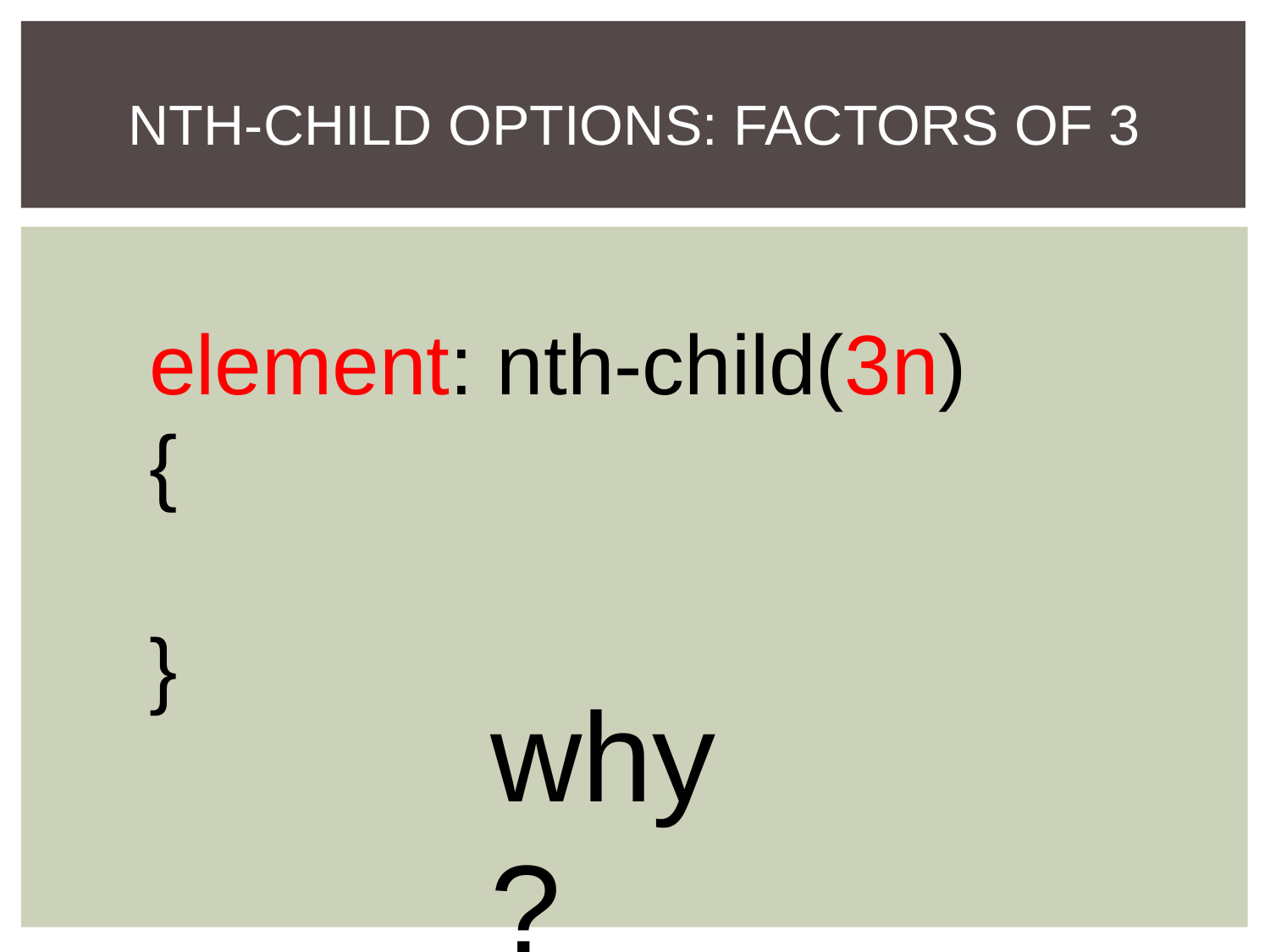

# NTH-CHILD OPTIONS: FACTORS OF 3
element: nth-child(3n){

}
why?